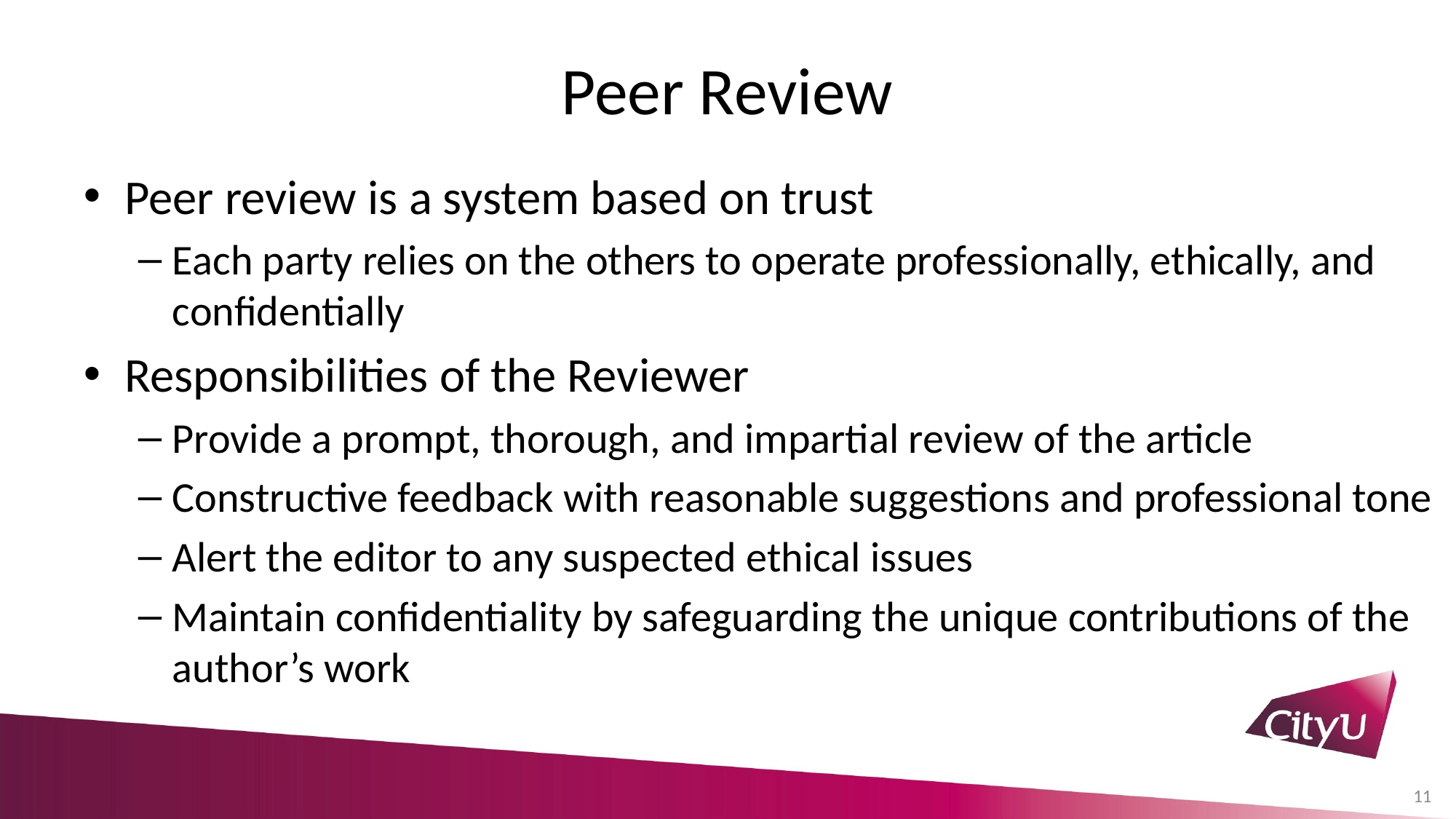

# Peer Review
Peer review is a system based on trust
Each party relies on the others to operate professionally, ethically, and confidentially
Responsibilities of the Reviewer
Provide a prompt, thorough, and impartial review of the article
Constructive feedback with reasonable suggestions and professional tone
Alert the editor to any suspected ethical issues
Maintain confidentiality by safeguarding the unique contributions of the author’s work

11